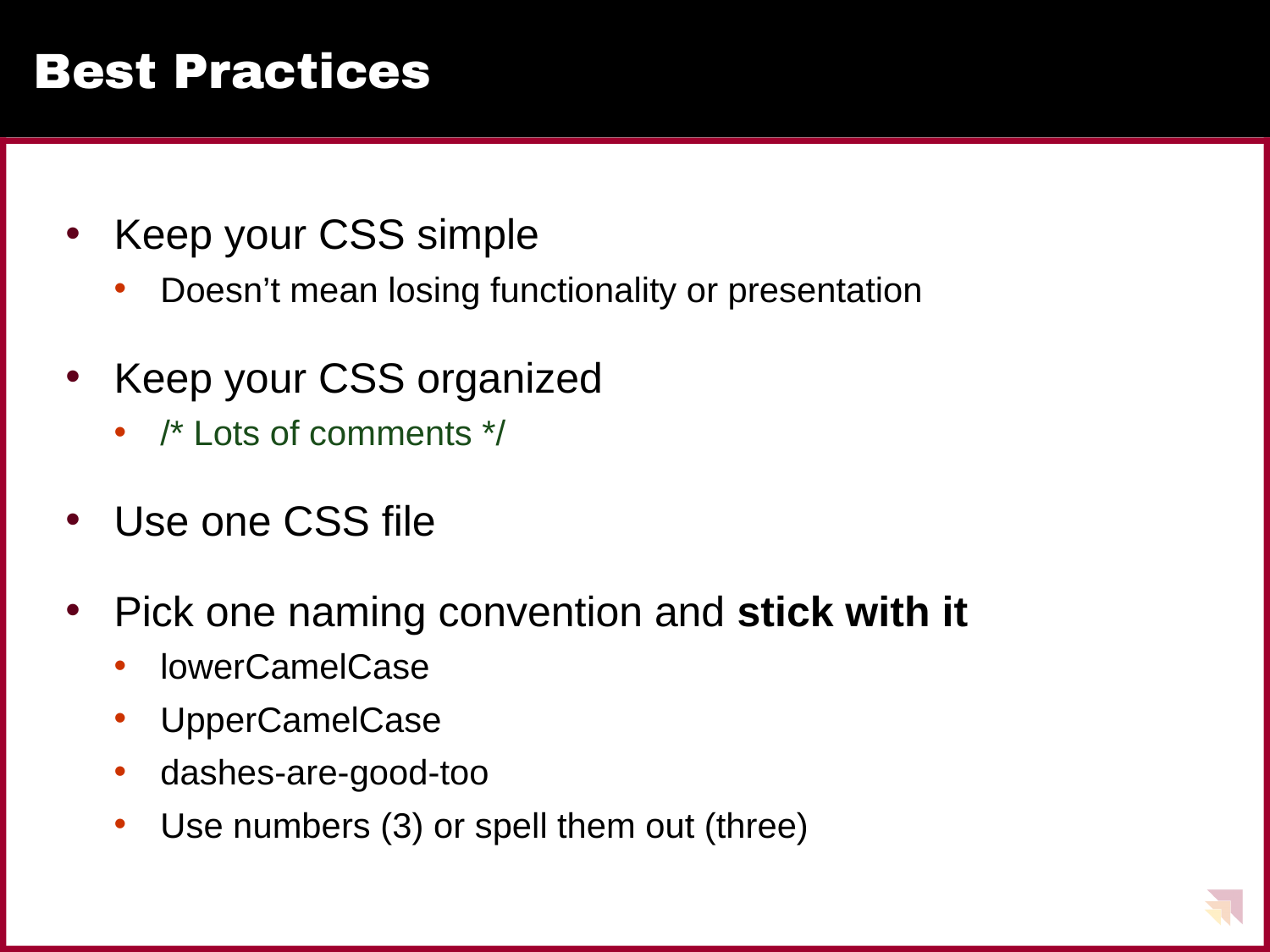

# Best Practices
Keep your CSS simple
Doesn’t mean losing functionality or presentation
Keep your CSS organized
/* Lots of comments */
Use one CSS file
Pick one naming convention and stick with it
lowerCamelCase
UpperCamelCase
dashes-are-good-too
Use numbers (3) or spell them out (three)